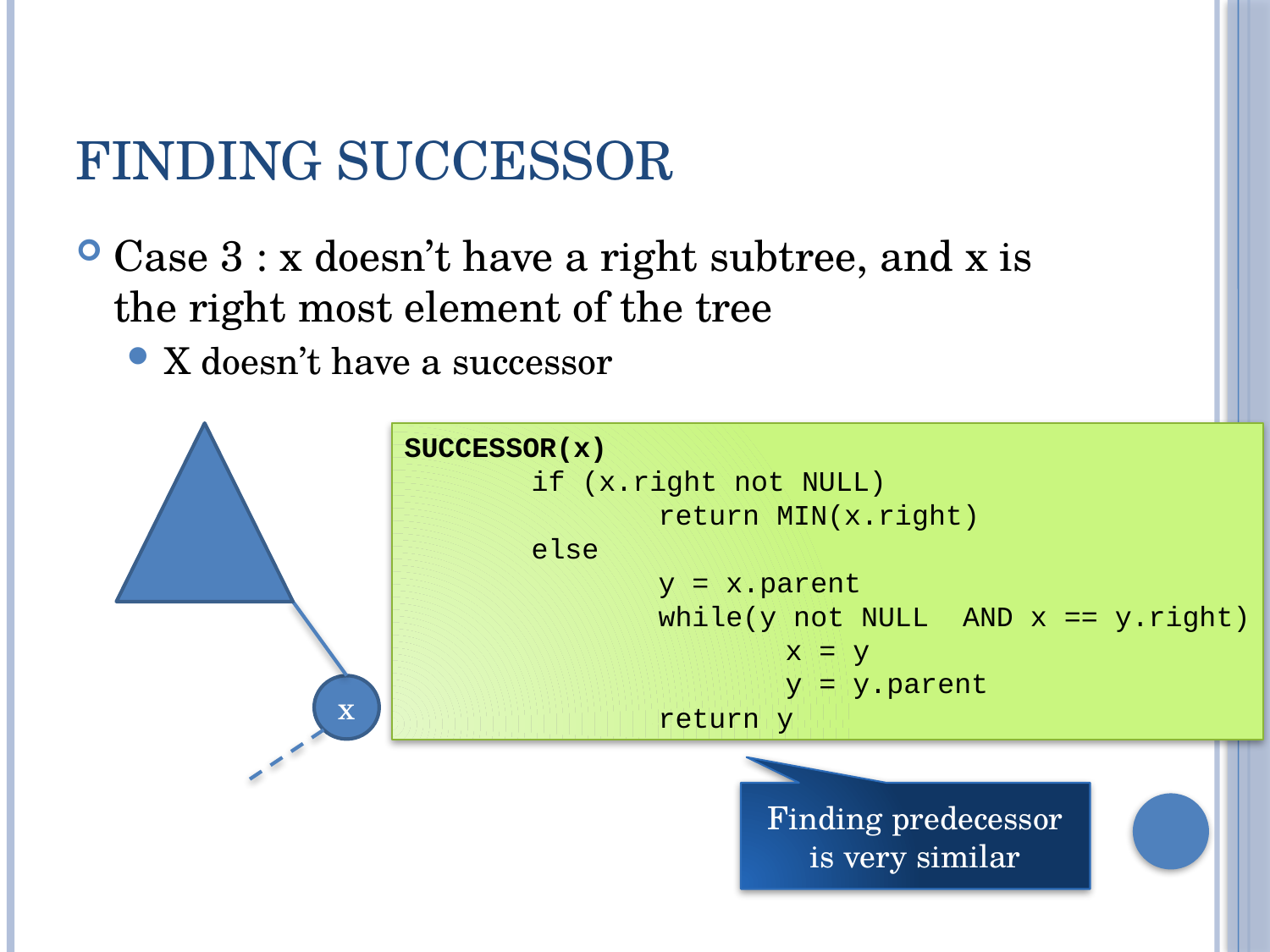

# Finding Successor
Case 3 : x doesn’t have a right subtree, and x is the right most element of the tree
X doesn’t have a successor

x
SUCCESSOR(x)
	if (x.right not NULL)
		return MIN(x.right)
	else
		y = x.parent
		while(y not NULL  AND x == y.right)
			x = y
			y = y.parent
		return y
Finding predecessor is very similar